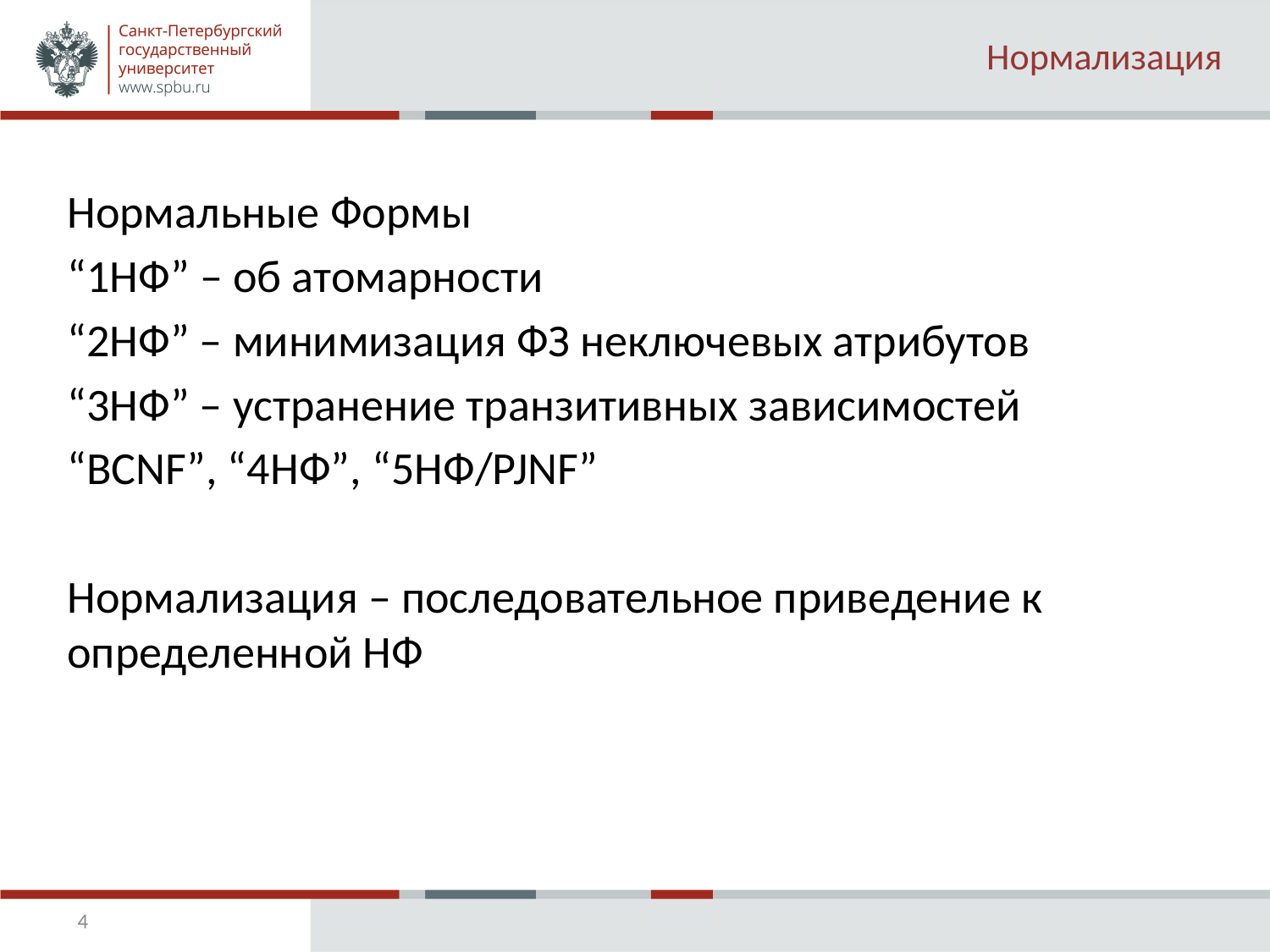

# Нормализация
Нормальные Формы
“1НФ” – об атомарности
“2НФ” – минимизация ФЗ неключевых атрибутов
“3НФ” – устранение транзитивных зависимостей
“BCNF”, “4НФ”, “5НФ/PJNF”

Нормализация – последовательное приведение к определенной НФ
4